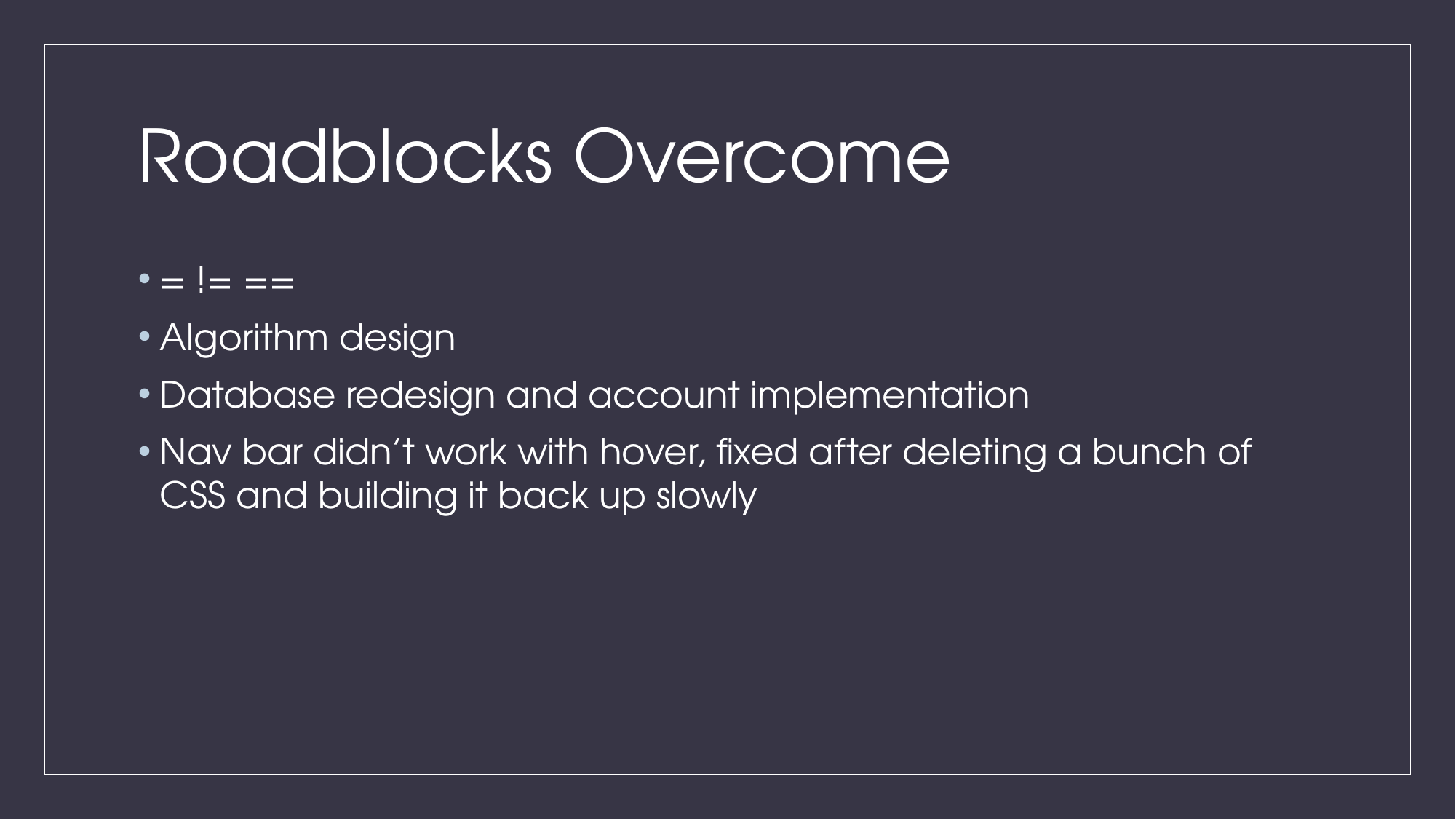

# Roadblocks Overcome
= != ==
Algorithm design
Database redesign and account implementation
Nav bar didn’t work with hover, fixed after deleting a bunch of CSS and building it back up slowly